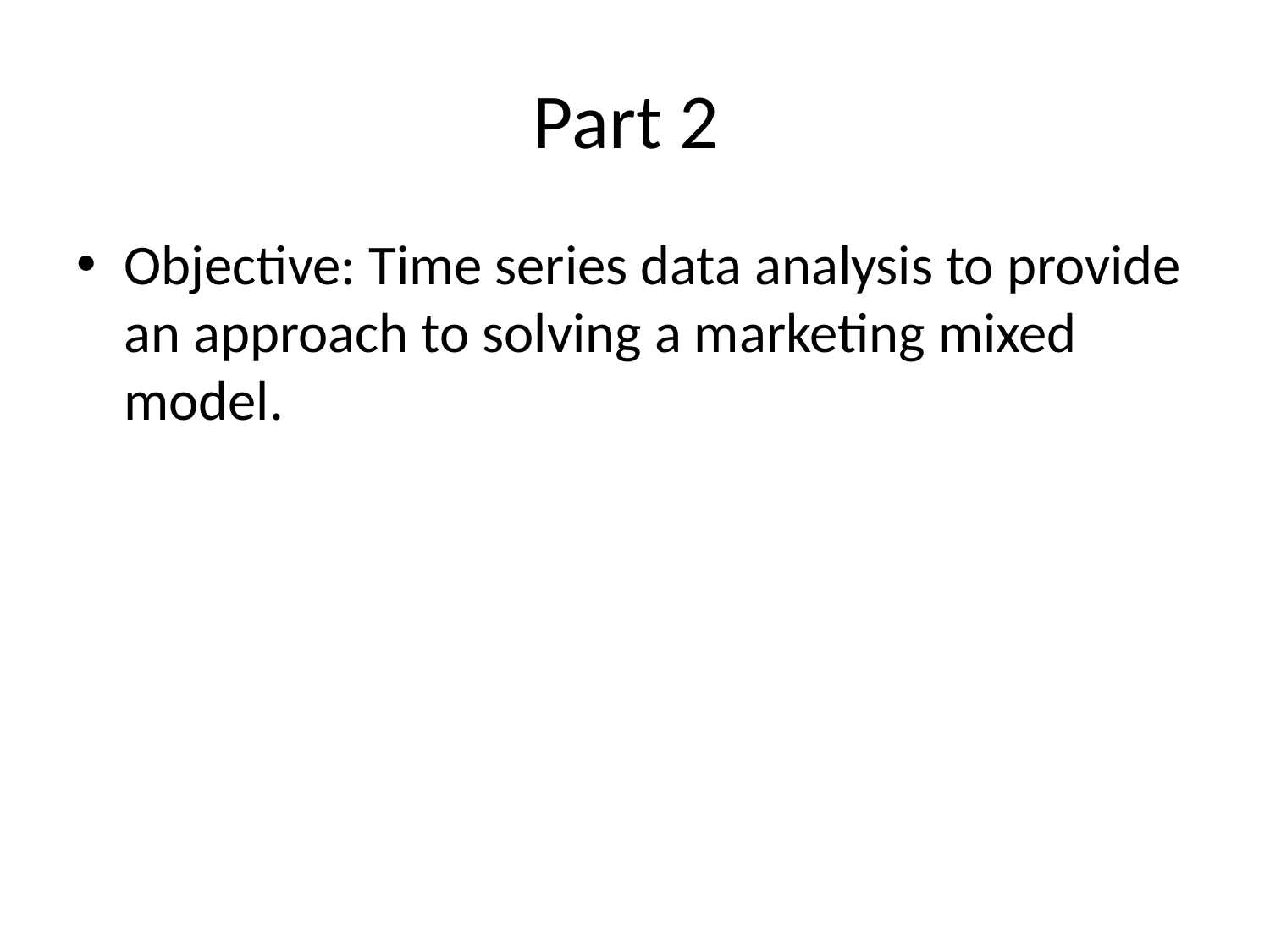

# Part 2
Objective: Time series data analysis to provide an approach to solving a marketing mixed model.